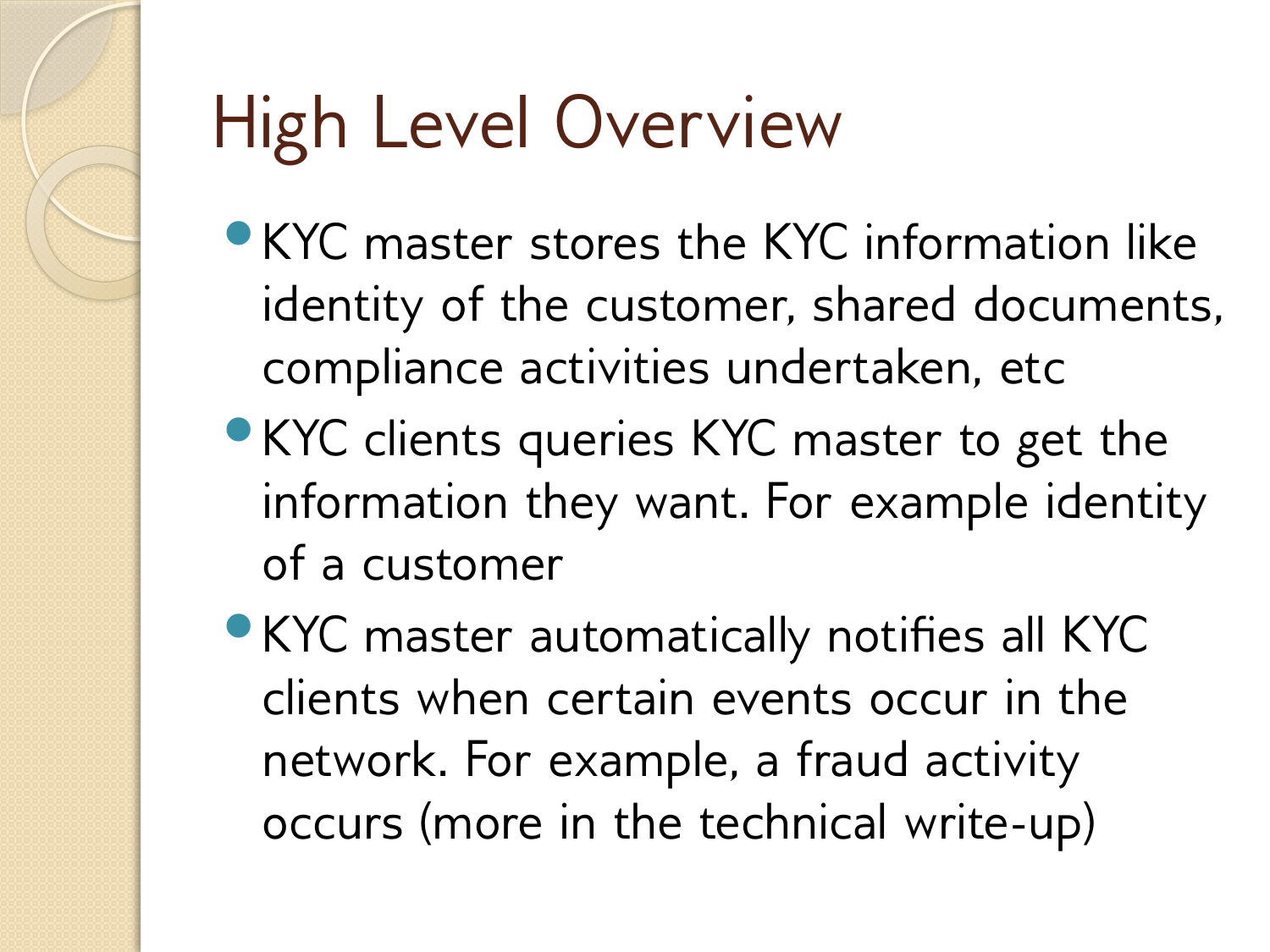

# High Level Overview
KYC master stores the KYC information like identity of the customer, shared documents, compliance activities undertaken, etc
KYC clients queries KYC master to get the information they want. For example identity of a customer
KYC master automatically notifies all KYC clients when certain events occur in the network. For example, a fraud activity occurs (more in the technical write-up)